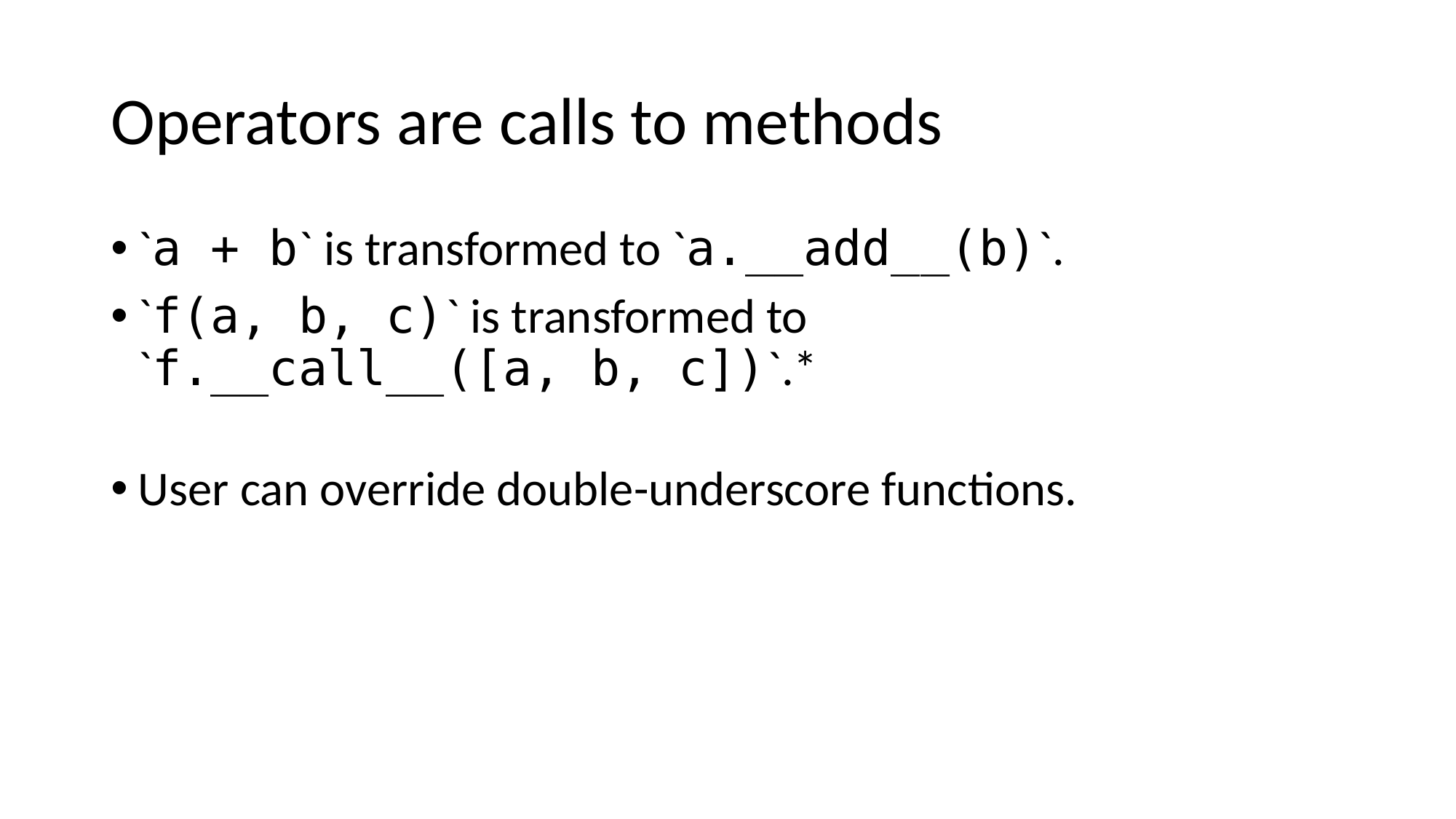

# Operators are calls to methods
`a + b` is transformed to `a.__add__(b)`.
`f(a, b, c)` is transformed to
`f.__call__([a, b, c])`.*
User can override double-underscore functions.